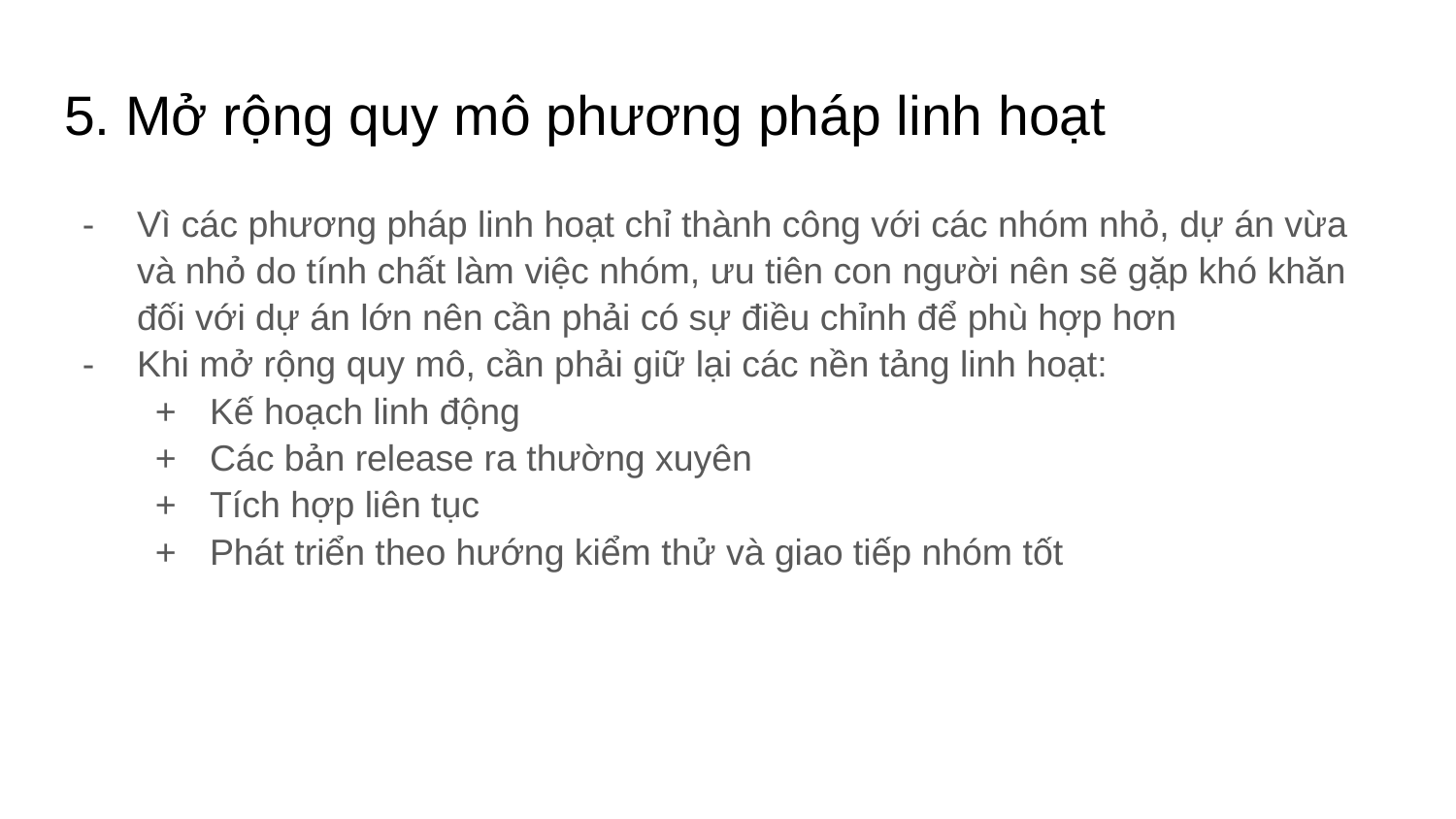

# 5. Mở rộng quy mô phương pháp linh hoạt
Vì các phương pháp linh hoạt chỉ thành công với các nhóm nhỏ, dự án vừa và nhỏ do tính chất làm việc nhóm, ưu tiên con người nên sẽ gặp khó khăn đối với dự án lớn nên cần phải có sự điều chỉnh để phù hợp hơn
Khi mở rộng quy mô, cần phải giữ lại các nền tảng linh hoạt:
Kế hoạch linh động
Các bản release ra thường xuyên
Tích hợp liên tục
Phát triển theo hướng kiểm thử và giao tiếp nhóm tốt